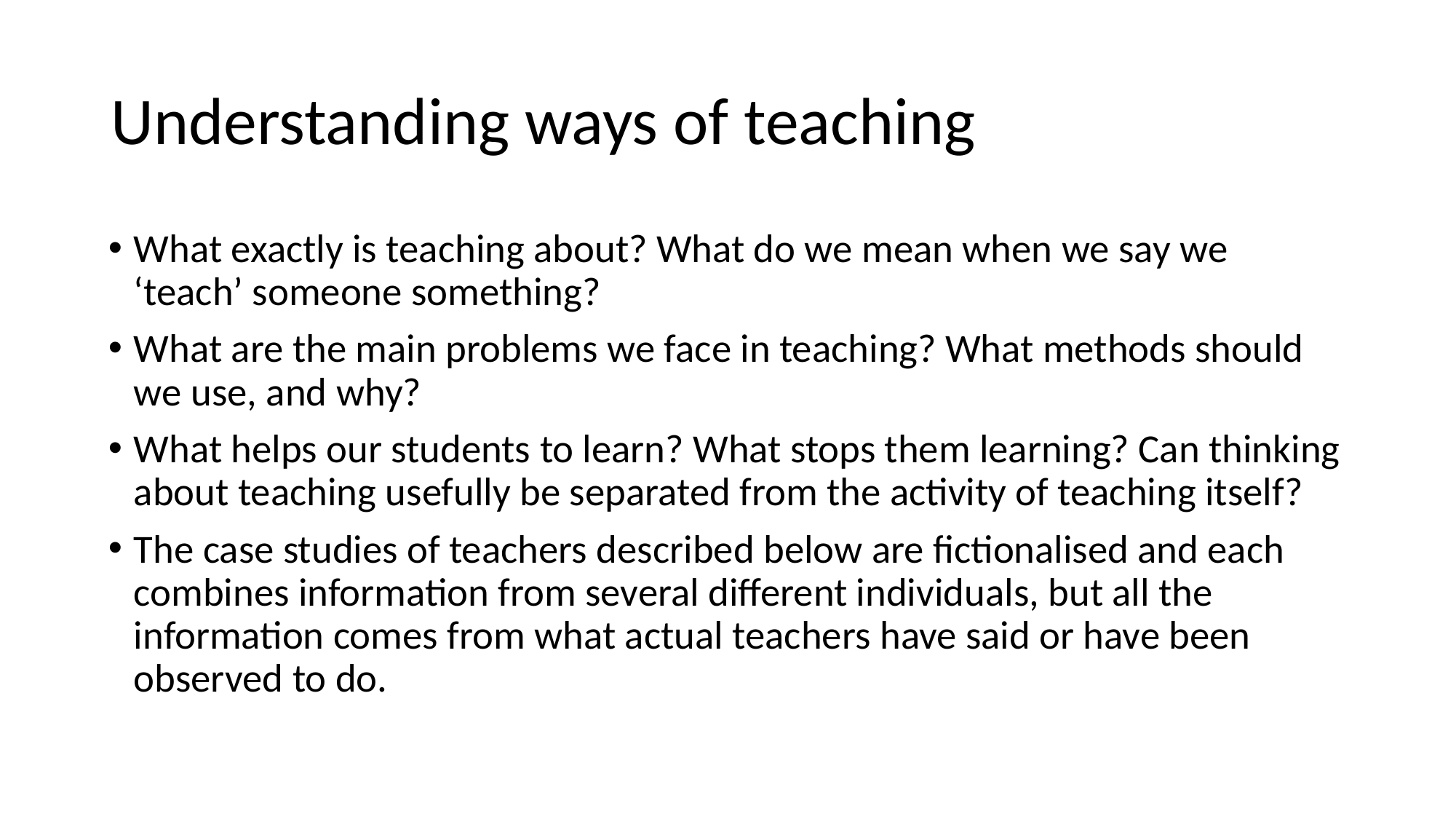

# Understanding ways of teaching
What exactly is teaching about? What do we mean when we say we ‘teach’ someone something?
What are the main problems we face in teaching? What methods should we use, and why?
What helps our students to learn? What stops them learning? Can thinking about teaching usefully be separated from the activity of teaching itself?
The case studies of teachers described below are fictionalised and each combines information from several different individuals, but all the information comes from what actual teachers have said or have been observed to do.